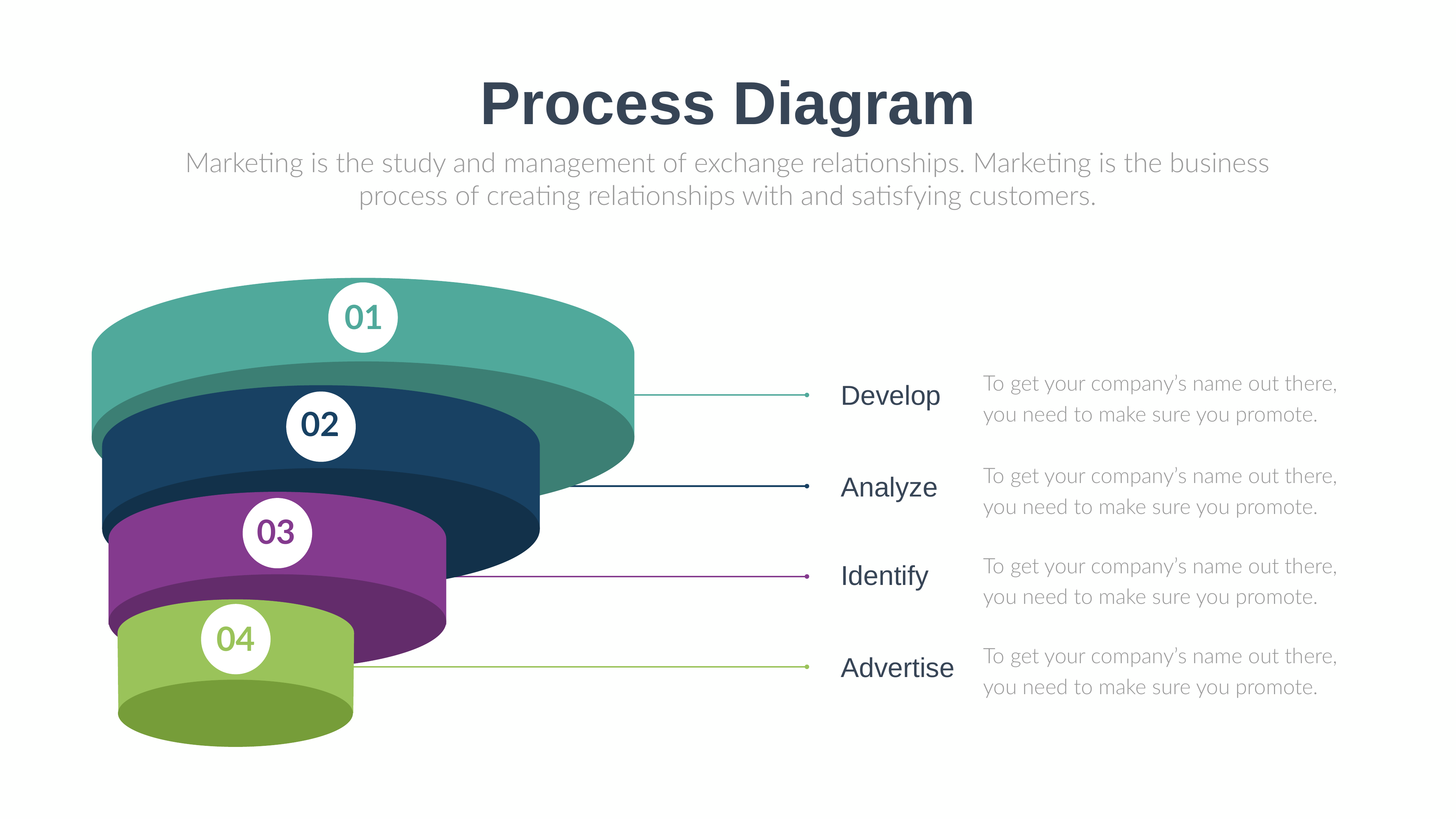

Process Diagram
Marketing is the study and management of exchange relationships. Marketing is the business process of creating relationships with and satisfying customers.

01

To get your company’s name out there, you need to make sure you promote.
Develop

02
To get your company’s name out there, you need to make sure you promote.
Analyze

03
To get your company’s name out there, you need to make sure you promote.
Identify

04
To get your company’s name out there, you need to make sure you promote.
Advertise